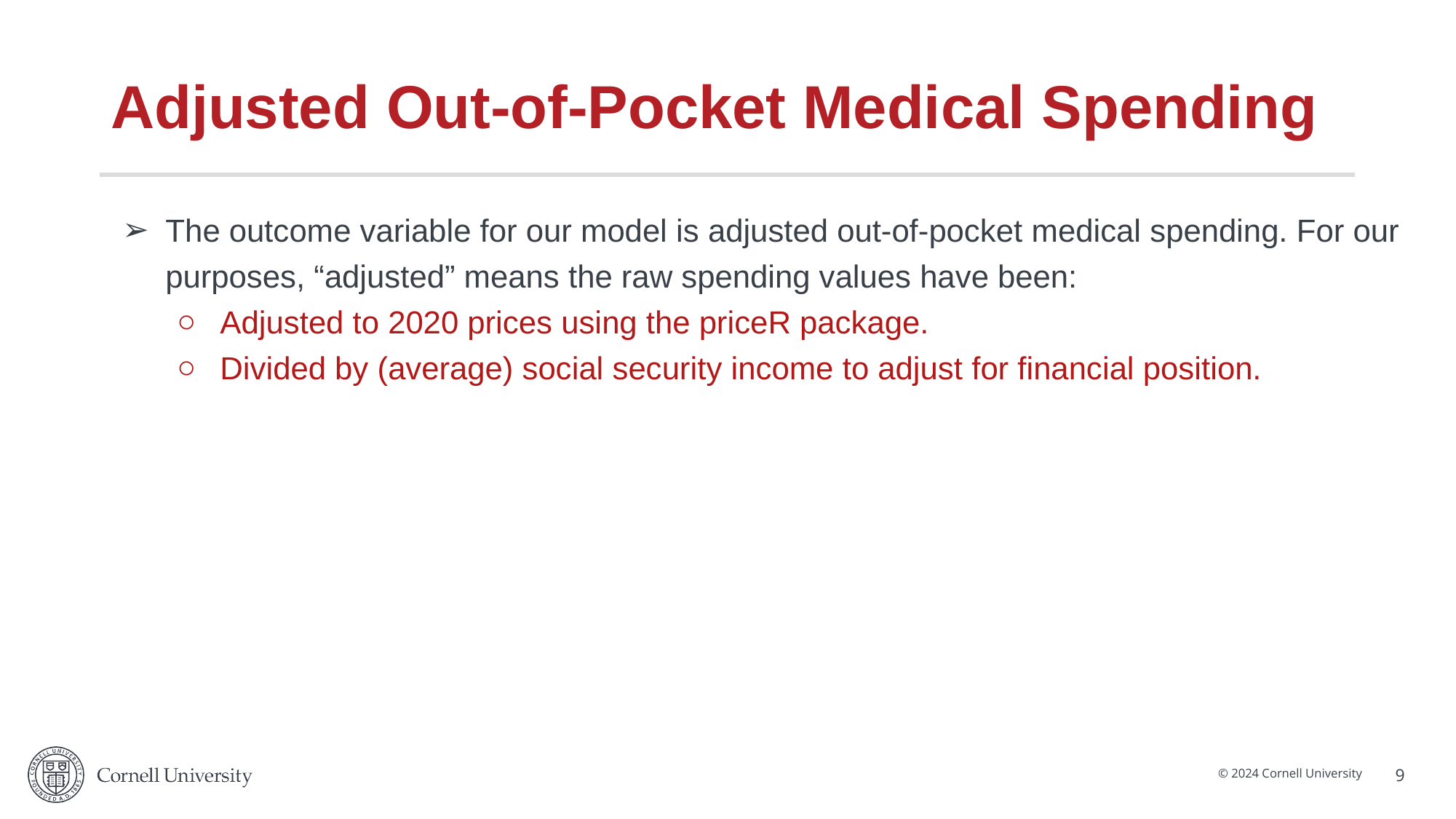

# Adjusted Out-of-Pocket Medical Spending
The outcome variable for our model is adjusted out-of-pocket medical spending. For our purposes, “adjusted” means the raw spending values have been:
Adjusted to 2020 prices using the priceR package.
Divided by (average) social security income to adjust for financial position.